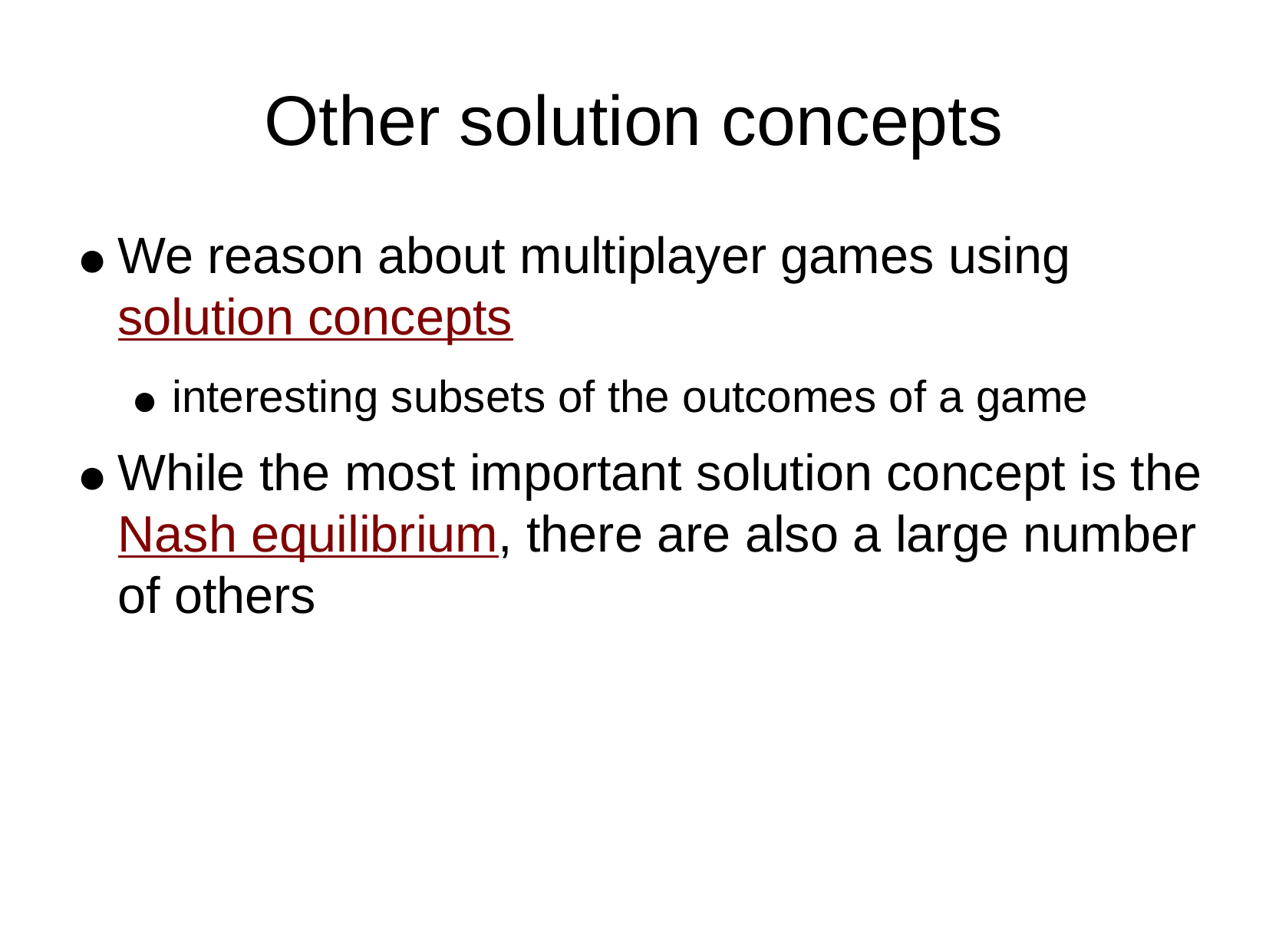

Other solution concepts
We reason about multiplayer games using solution concepts
interesting subsets of the outcomes of a game
While the most important solution concept is the Nash equilibrium, there are also a large number of others